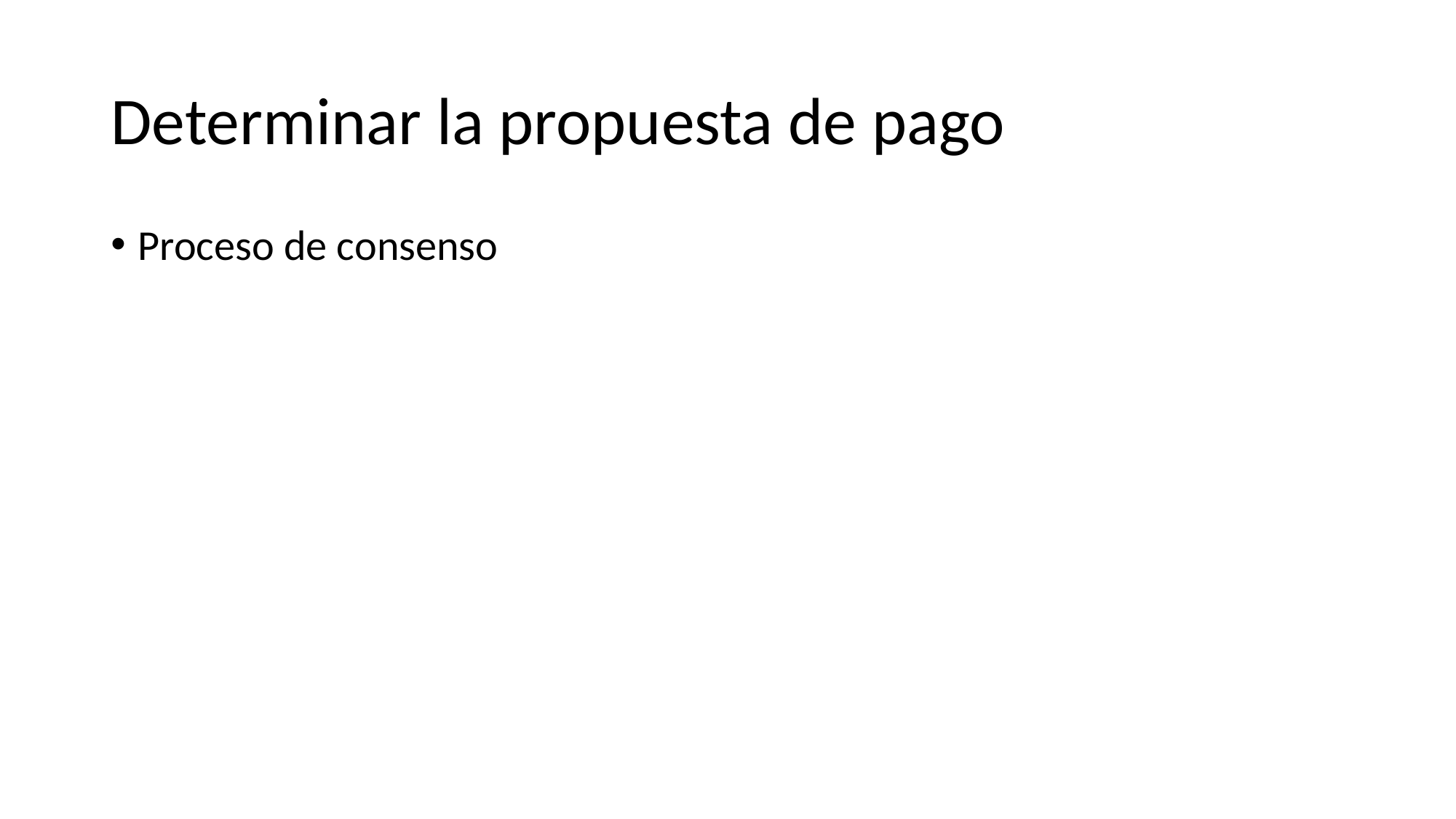

# Determinar la propuesta de pago
Proceso de consenso